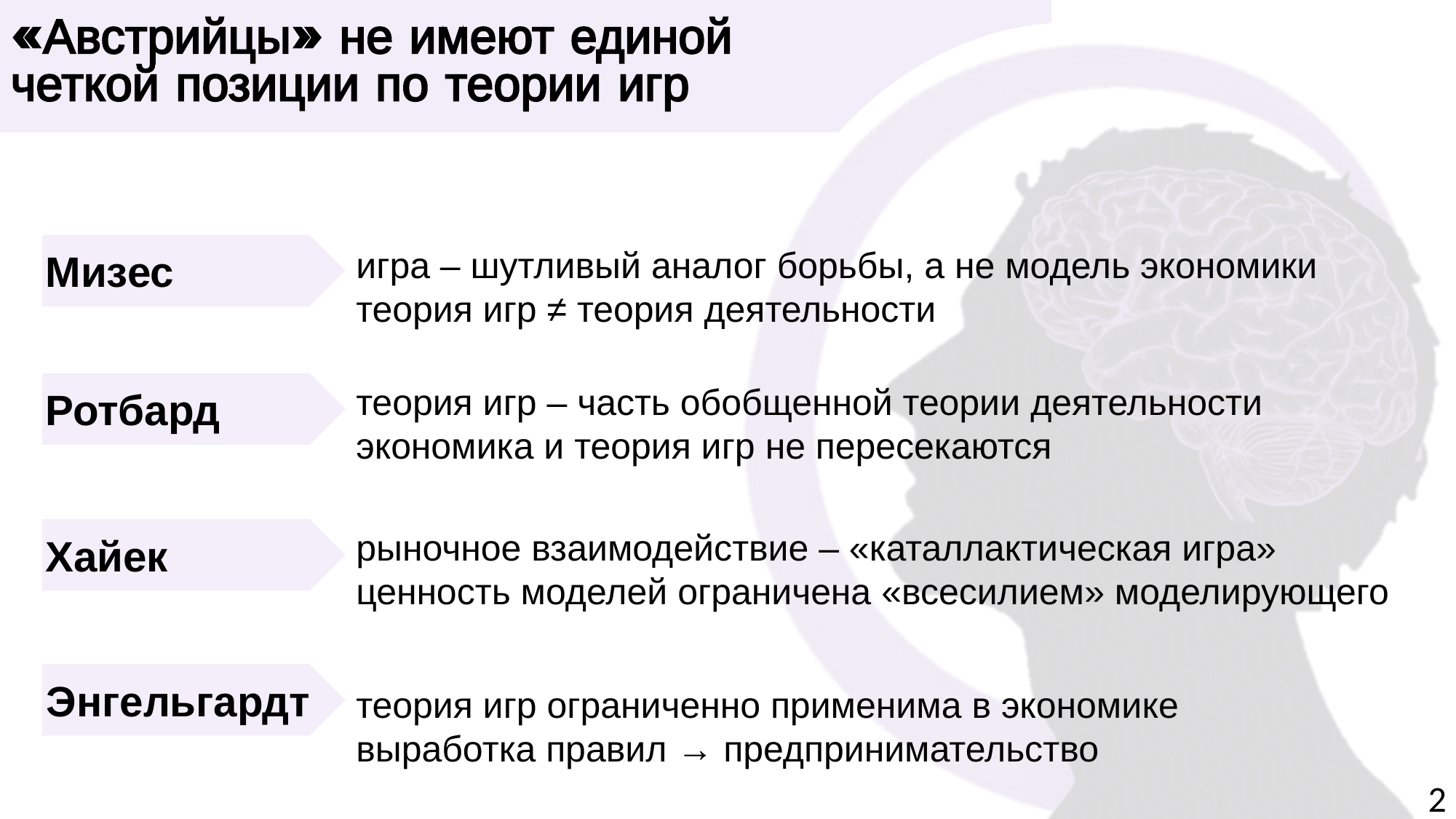

«Австрийцы» не имеют единой четкой позиции по теории игр

игра – шутливый аналог борьбы, а не модель экономики
теория игр ≠ теория деятельности
Мизес

теория игр – часть обобщенной теории деятельности
экономика и теория игр не пересекаются
Ротбард
рыночное взаимодействие – «каталлактическая игра»
ценность моделей ограничена «всесилием» моделирующего

Хайек

Энгельгардт
теория игр ограниченно применима в экономике
выработка правил → предпринимательство
2